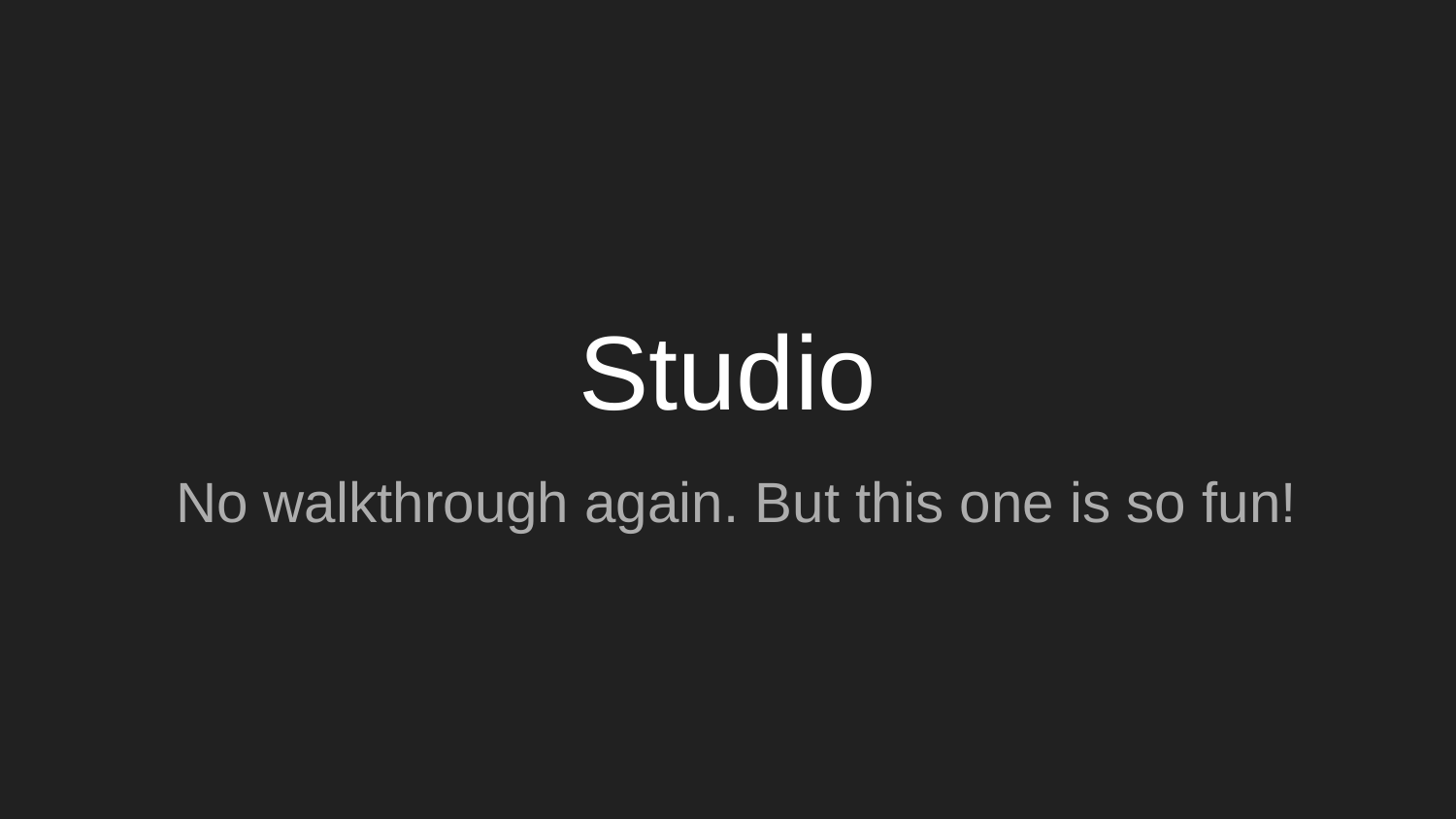

# Studio
No walkthrough again. But this one is so fun!